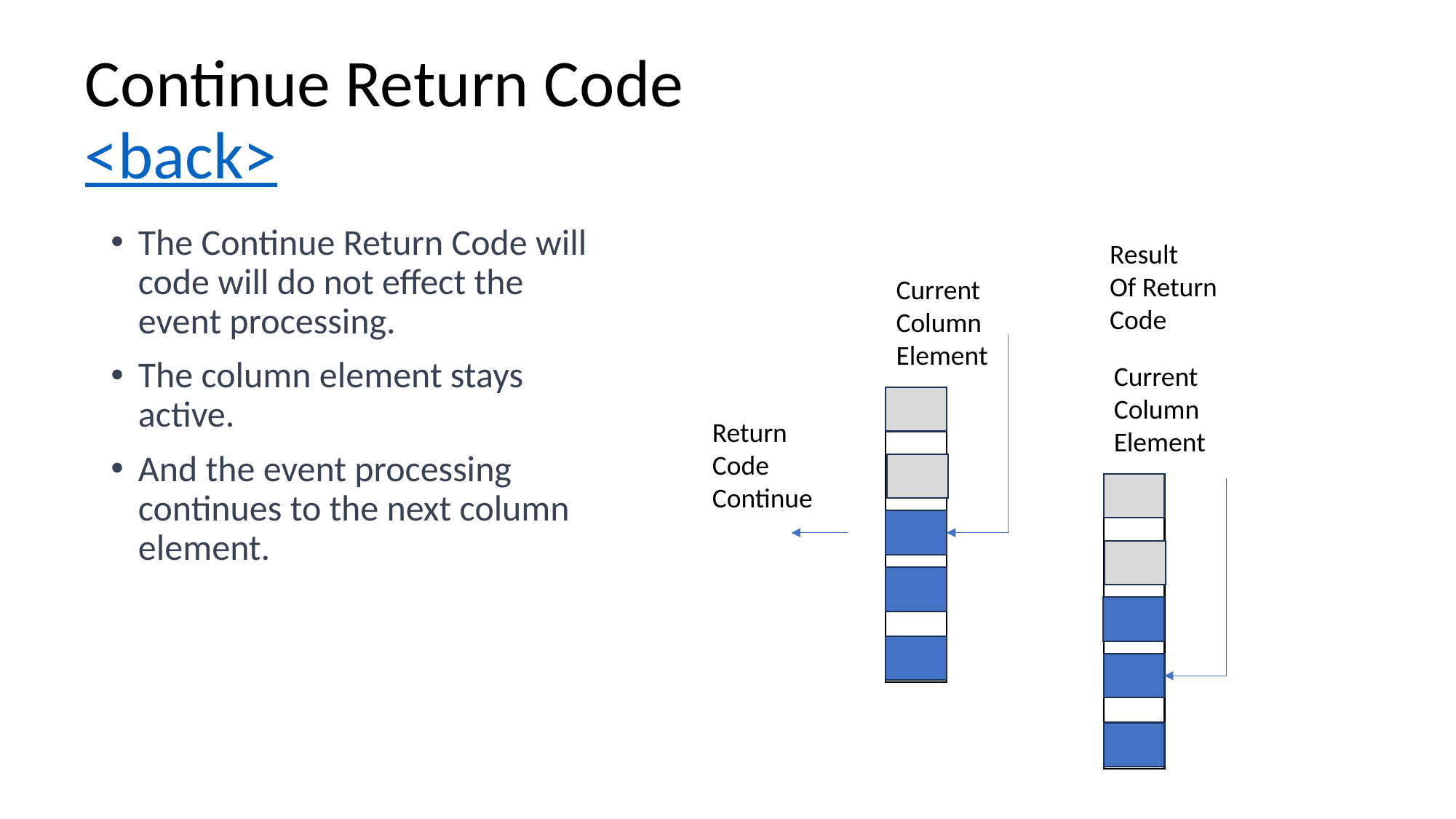

# Continue Return Code <back>
The Continue Return Code will code will do not effect the event processing.
The column element stays active.
And the event processing continues to the next column element.

Result
Of Return Code
Current
Column Element
Current
Column Element

Return
Code
Continue